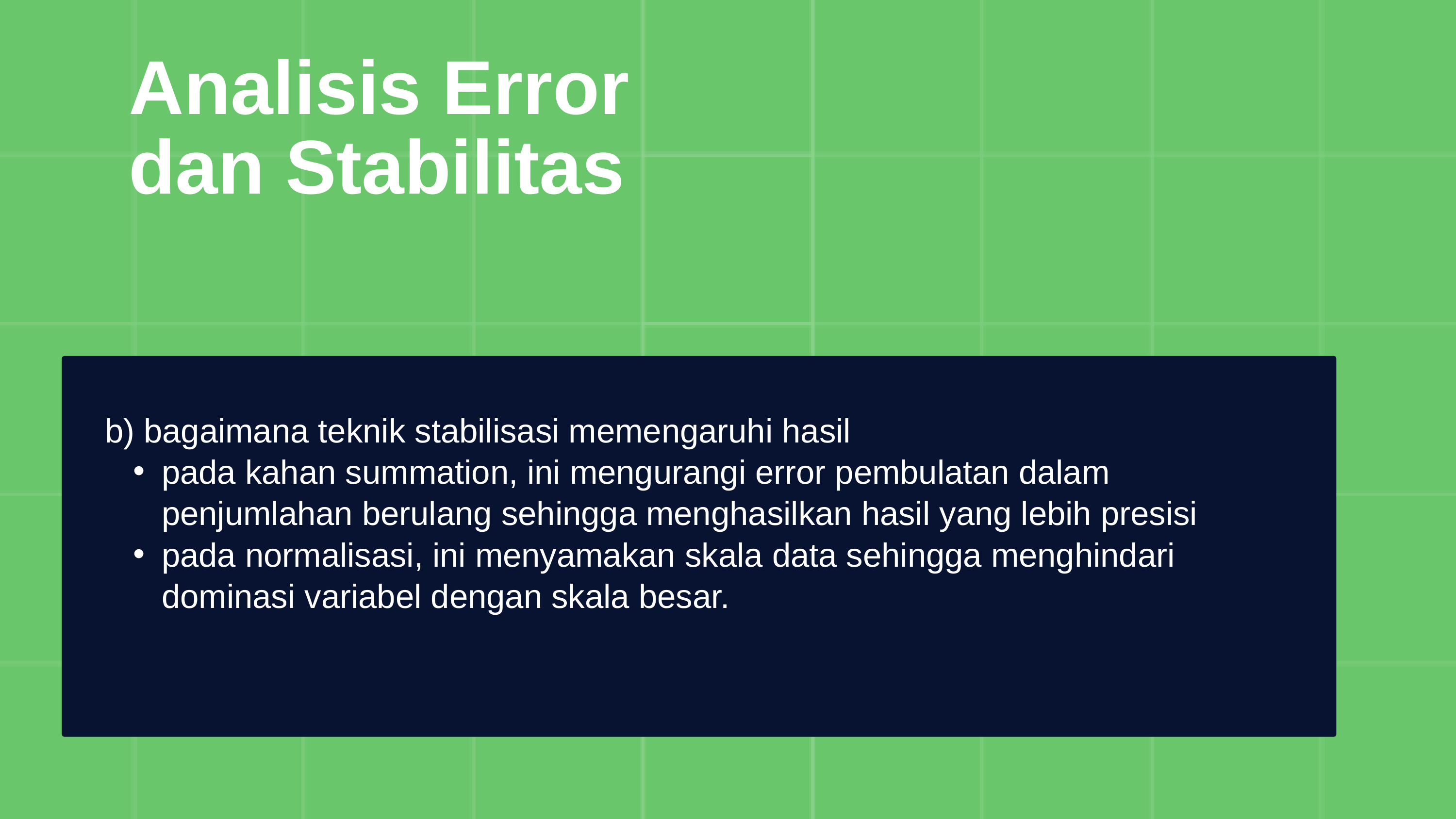

Analisis Error dan Stabilitas

b) bagaimana teknik stabilisasi memengaruhi hasil
pada kahan summation, ini mengurangi error pembulatan dalam penjumlahan berulang sehingga menghasilkan hasil yang lebih presisi
pada normalisasi, ini menyamakan skala data sehingga menghindari dominasi variabel dengan skala besar.